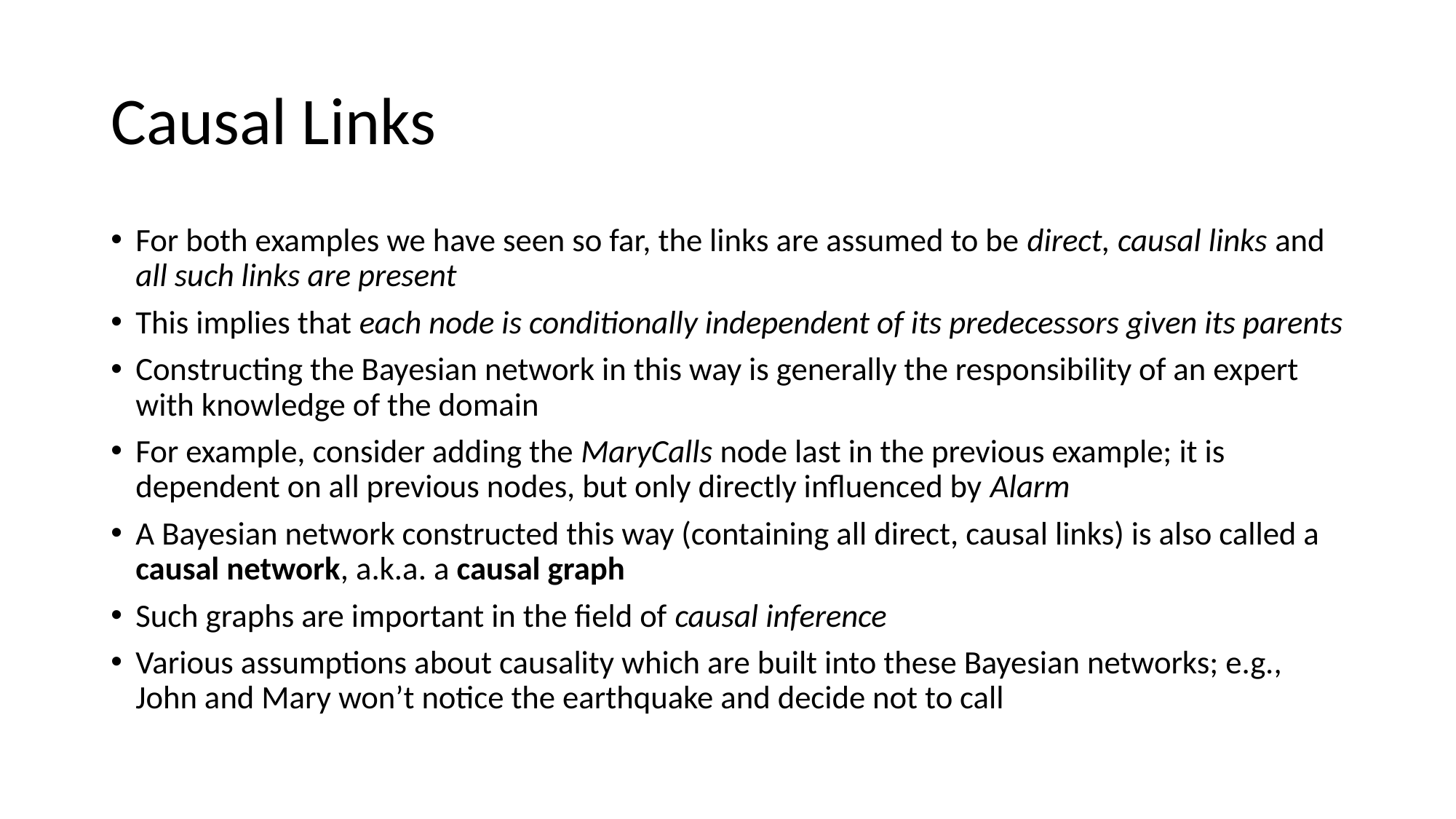

# Causal Links
For both examples we have seen so far, the links are assumed to be direct, causal links and all such links are present
This implies that each node is conditionally independent of its predecessors given its parents
Constructing the Bayesian network in this way is generally the responsibility of an expert with knowledge of the domain
For example, consider adding the MaryCalls node last in the previous example; it is dependent on all previous nodes, but only directly influenced by Alarm
A Bayesian network constructed this way (containing all direct, causal links) is also called a causal network, a.k.a. a causal graph
Such graphs are important in the field of causal inference
Various assumptions about causality which are built into these Bayesian networks; e.g., John and Mary won’t notice the earthquake and decide not to call